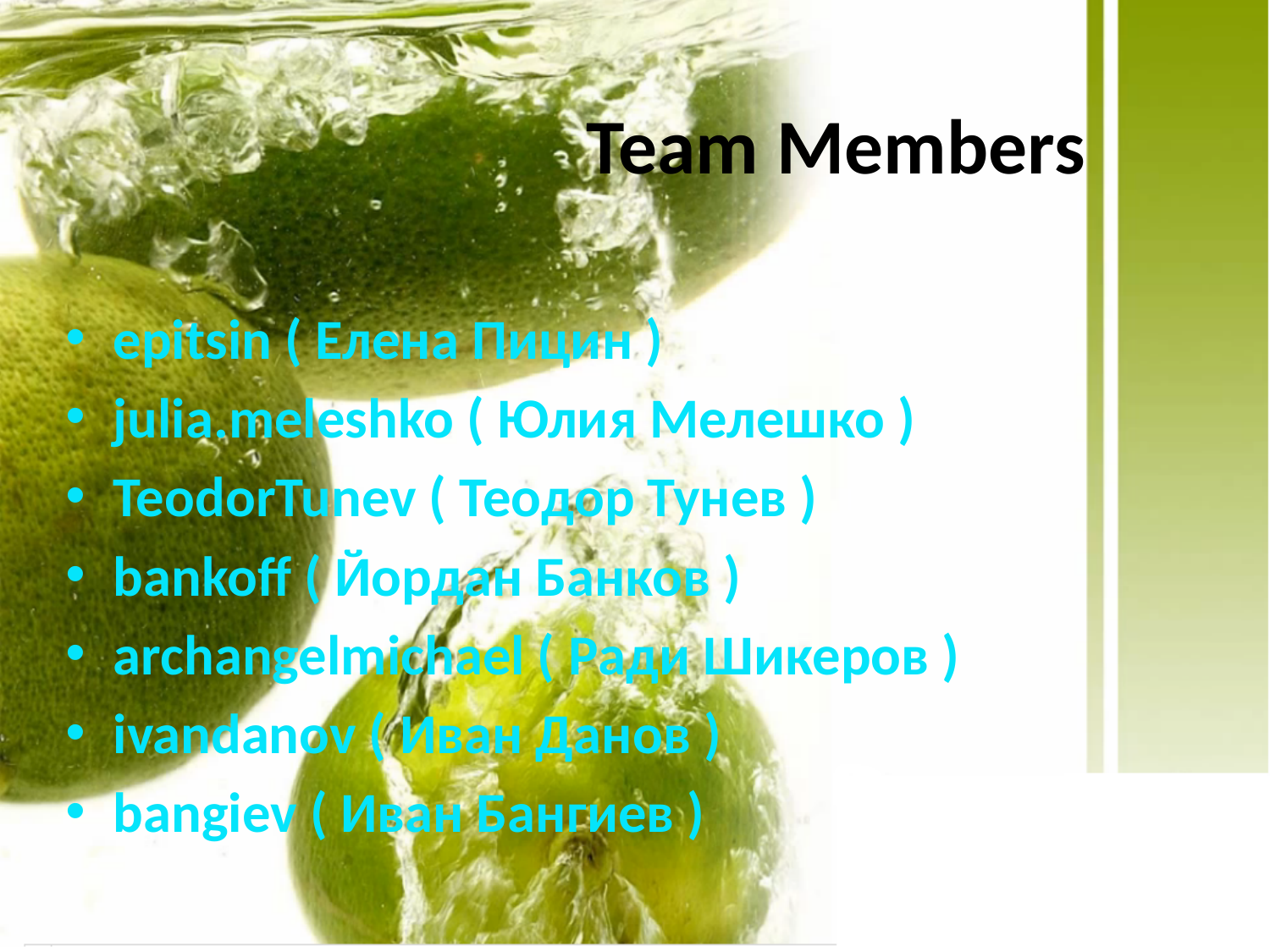

# Team Members
epitsin ( Елена Пицин )
julia.meleshko ( Юлия Мелешко )
TeodorTunev ( Теодор Тунев )
bankoff ( Йордан Банков )
archangelmichael ( Ради Шикеров )
ivandanov ( Иван Данов )
bangiev ( Иван Бангиев )